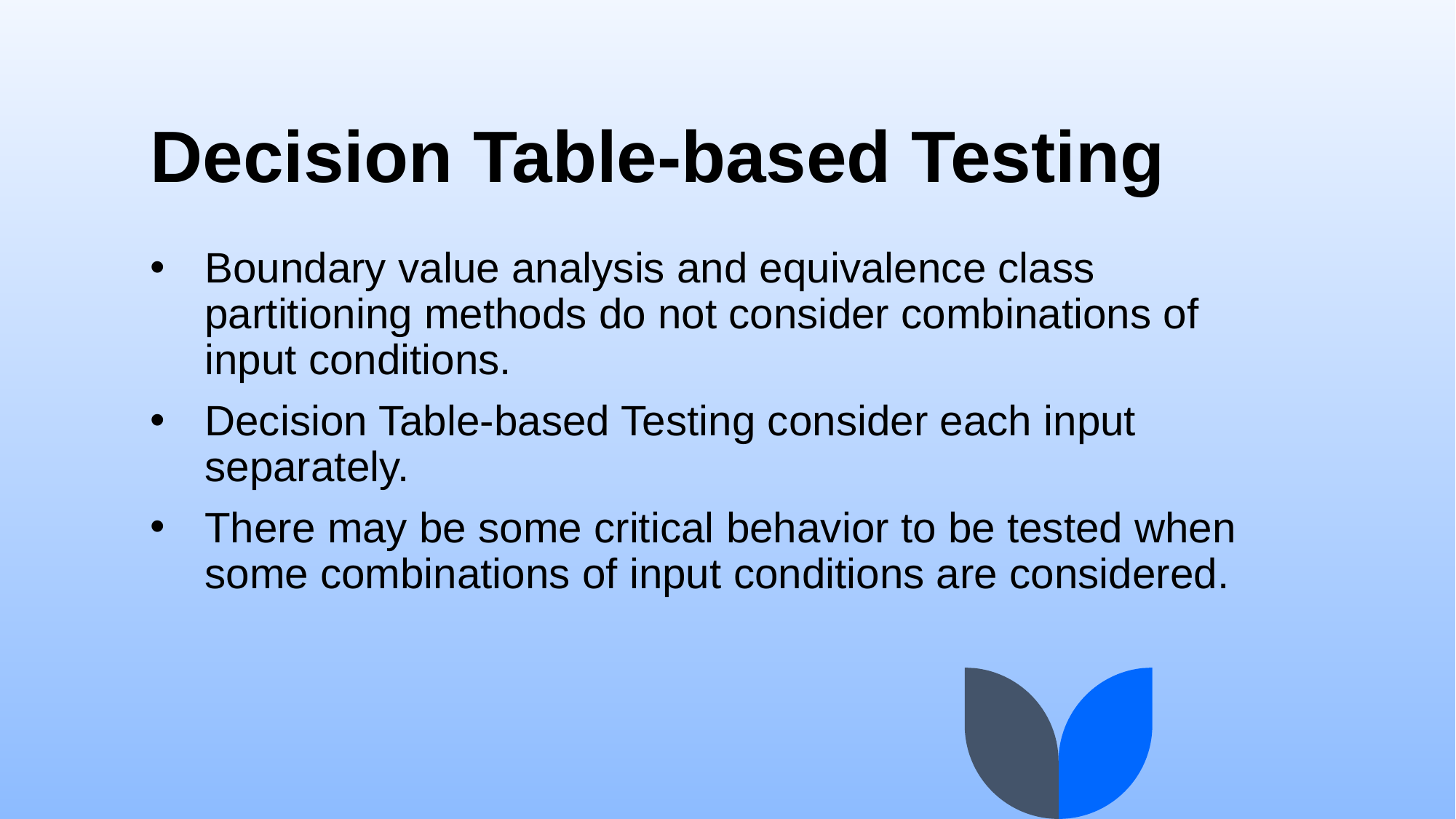

# Decision Table-based Testing
Boundary value analysis and equivalence class partitioning methods do not consider combinations of input conditions.
Decision Table-based Testing consider each input separately.
There may be some critical behavior to be tested when some combinations of input conditions are considered.
4